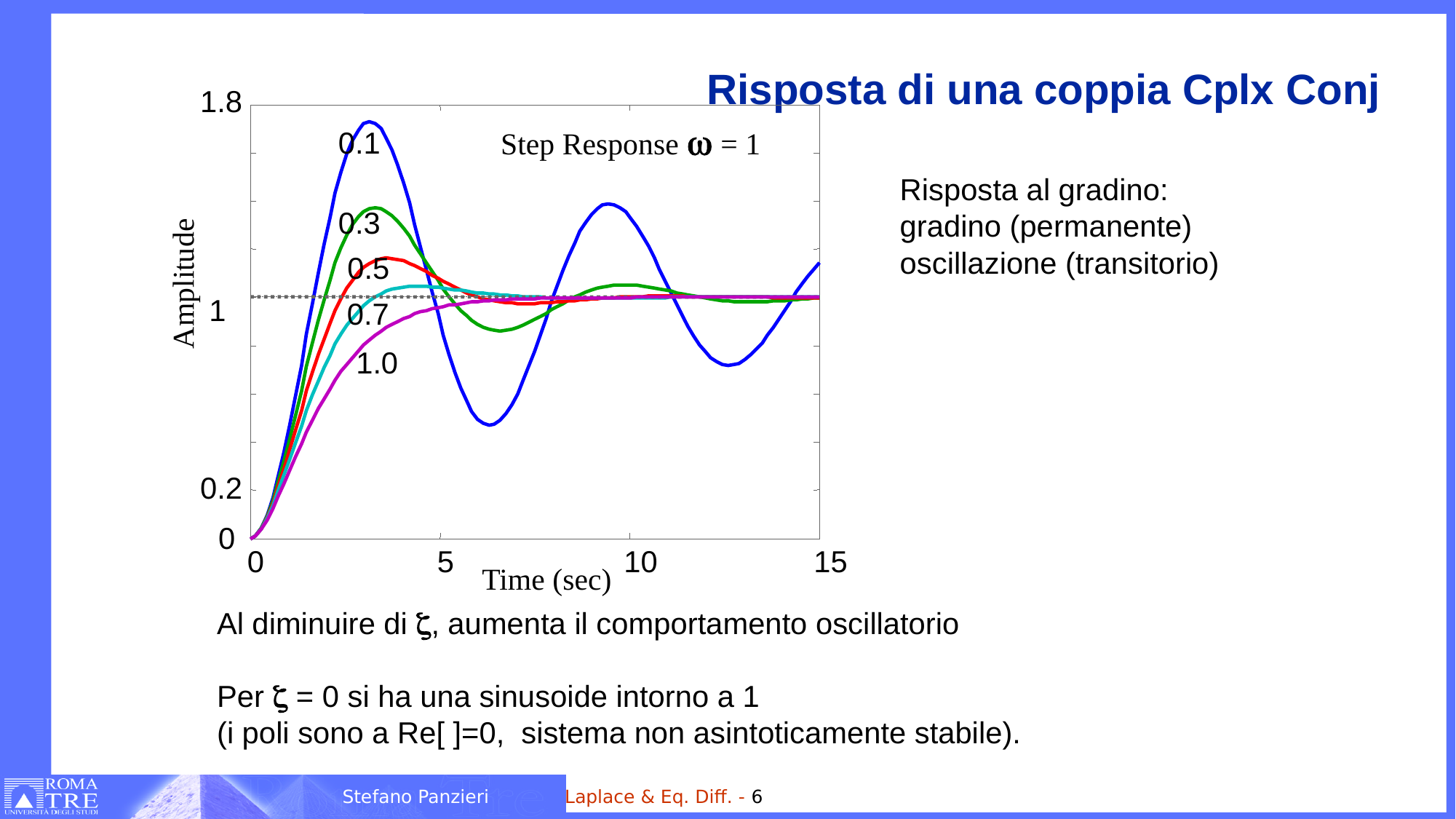

# Risposta di una coppia Cplx Conj
1.8

0.1
Step Response ω = 1

0.3

0.5

Amplitude

0.7
1

1.0

0.2

0

0
5
10
15
Time (sec)
Risposta al gradino:
gradino (permanente)
oscillazione (transitorio)
Al diminuire di ζ, aumenta il comportamento oscillatorio

Per ζ = 0 si ha una sinusoide intorno a 1
(i poli sono a Re[ ]=0,  sistema non asintoticamente stabile).